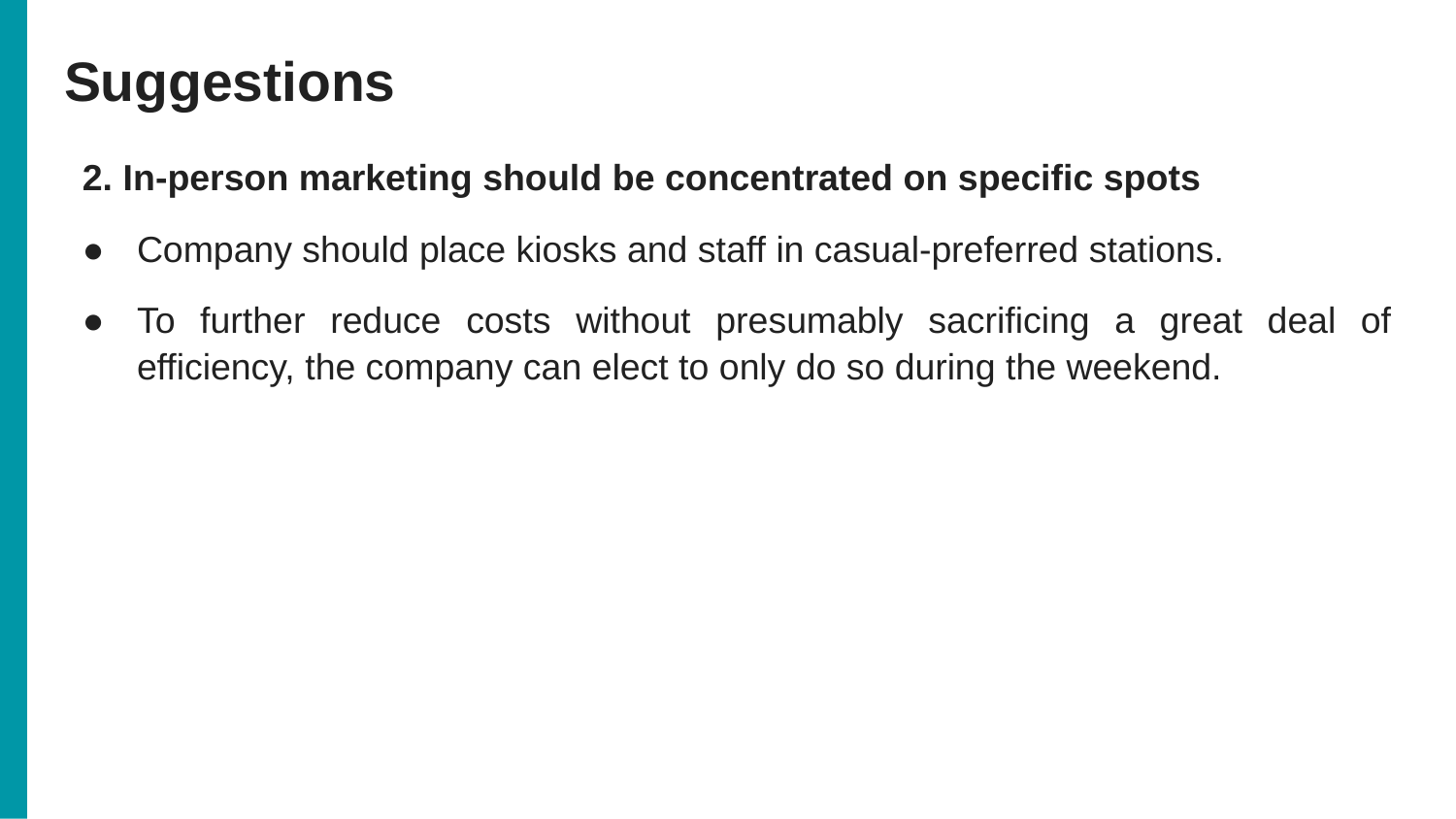

# Suggestions
2. In-person marketing should be concentrated on specific spots
Company should place kiosks and staff in casual-preferred stations.
To further reduce costs without presumably sacrificing a great deal of efficiency, the company can elect to only do so during the weekend.